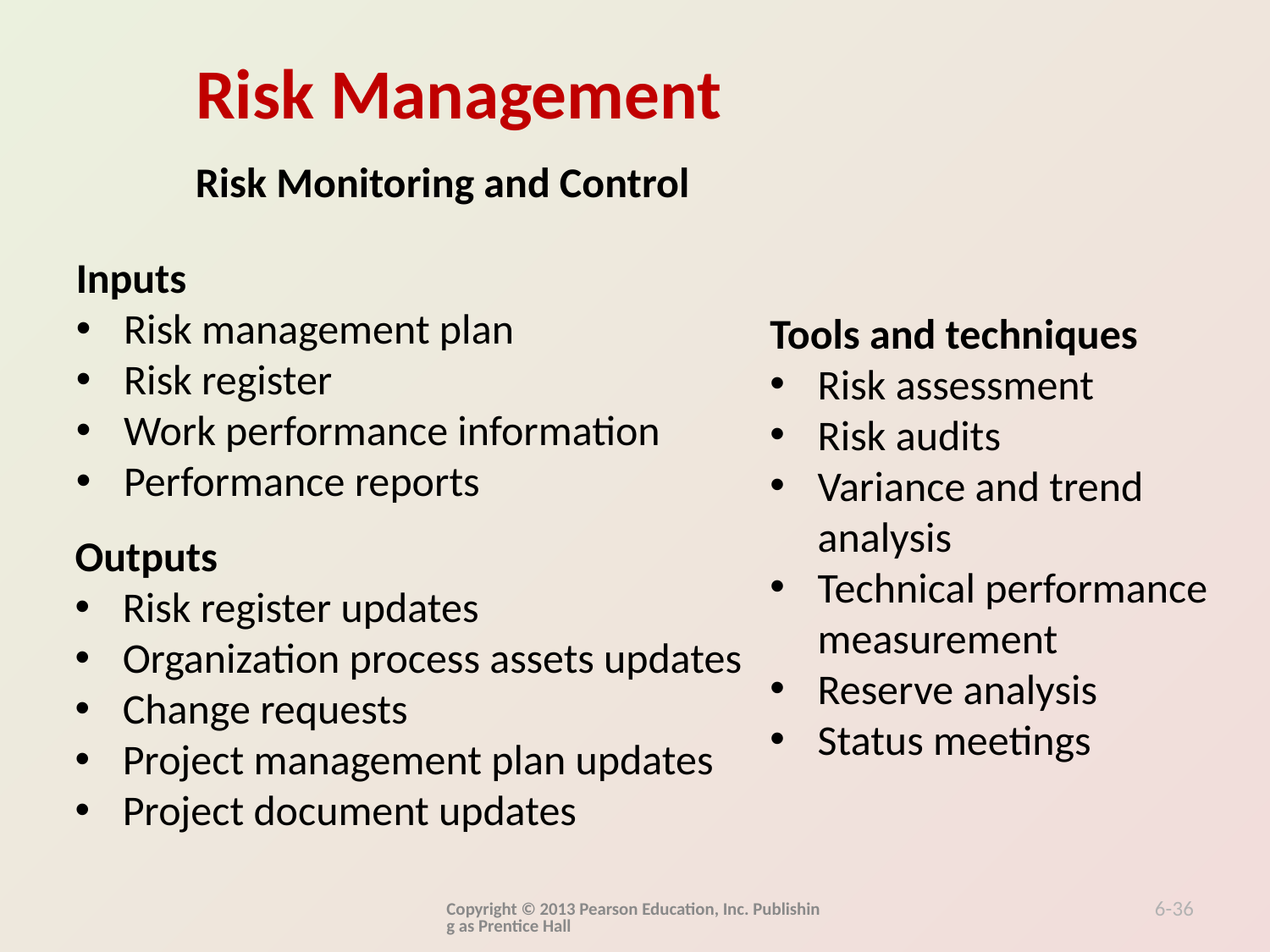

Risk Monitoring and Control
Inputs
Risk management plan
Risk register
Work performance information
Performance reports
Tools and techniques
Risk assessment
Risk audits
Variance and trend analysis
Technical performance measurement
Reserve analysis
Status meetings
Outputs
Risk register updates
Organization process assets updates
Change requests
Project management plan updates
Project document updates
Copyright © 2013 Pearson Education, Inc. Publishing as Prentice Hall
6-36